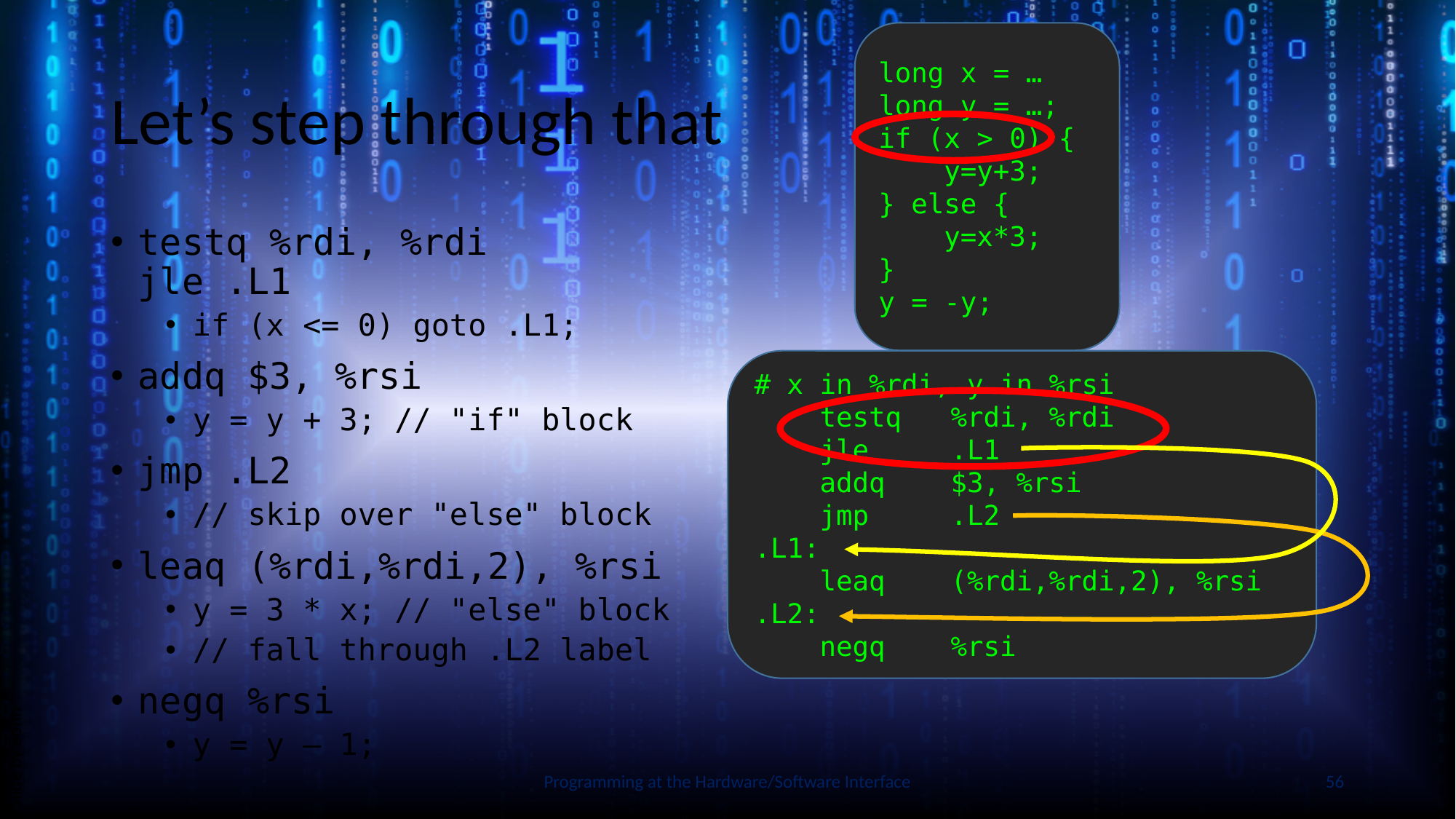

long x = …
long y = …;
if (x > 0) {
    y=y+3;
} else {
    y=x*3;
}
y = -y;
# Let’s step through that

testq %rdi, %rdi
jle .L1
if (x <= 0) goto .L1;
addq $3, %rsi
y = y + 3; // "if" block
jmp .L2
// skip over "else" block
leaq (%rdi,%rdi,2), %rsi
y = 3 * x; // "else" block
// fall through .L2 label
negq %rsi
y = y – 1;
# x in %rdi, y in %rsi
    testq   %rdi, %rdi
    jle     .L1
    addq    $3, %rsi
    jmp     .L2
.L1:
    leaq    (%rdi,%rdi,2), %rsi
.L2:
    negq    %rsi

Slide by Bohn

Programming at the Hardware/Software Interface
56